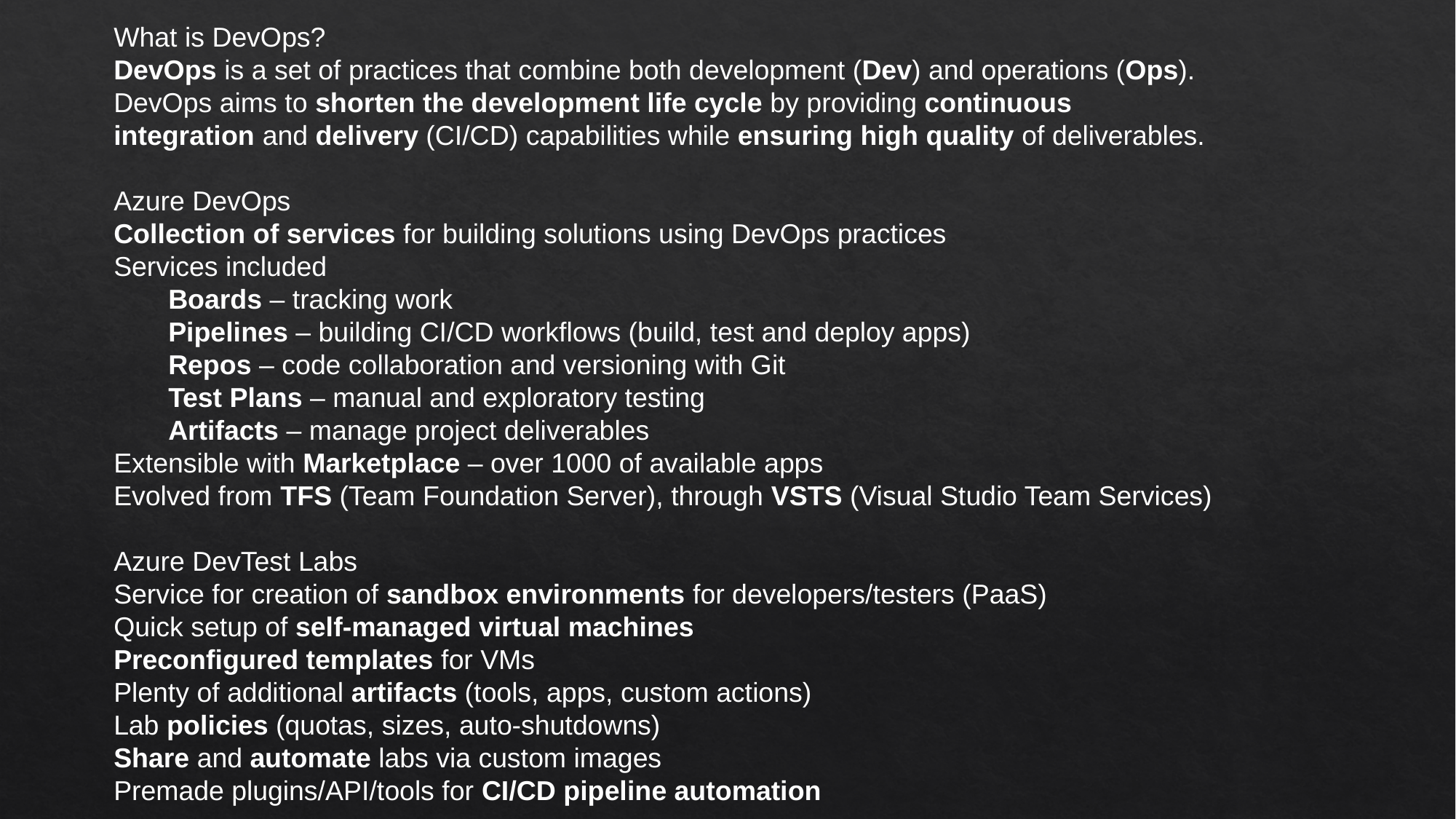

What is DevOps?
DevOps is a set of practices that combine both development (Dev) and operations (Ops).
DevOps aims to shorten the development life cycle by providing continuous integration and delivery (CI/CD) capabilities while ensuring high quality of deliverables.

Azure DevOps
Collection of services for building solutions using DevOps practices
Services included
Boards – tracking work
Pipelines – building CI/CD workflows (build, test and deploy apps)
Repos – code collaboration and versioning with Git
Test Plans – manual and exploratory testing
Artifacts – manage project deliverables
Extensible with Marketplace – over 1000 of available apps
Evolved from TFS (Team Foundation Server), through VSTS (Visual Studio Team Services)

Azure DevTest Labs
Service for creation of sandbox environments for developers/testers (PaaS)
Quick setup of self-managed virtual machines
Preconfigured templates for VMs
Plenty of additional artifacts (tools, apps, custom actions)
Lab policies (quotas, sizes, auto-shutdowns)
Share and automate labs via custom images
Premade plugins/API/tools for CI/CD pipeline automation